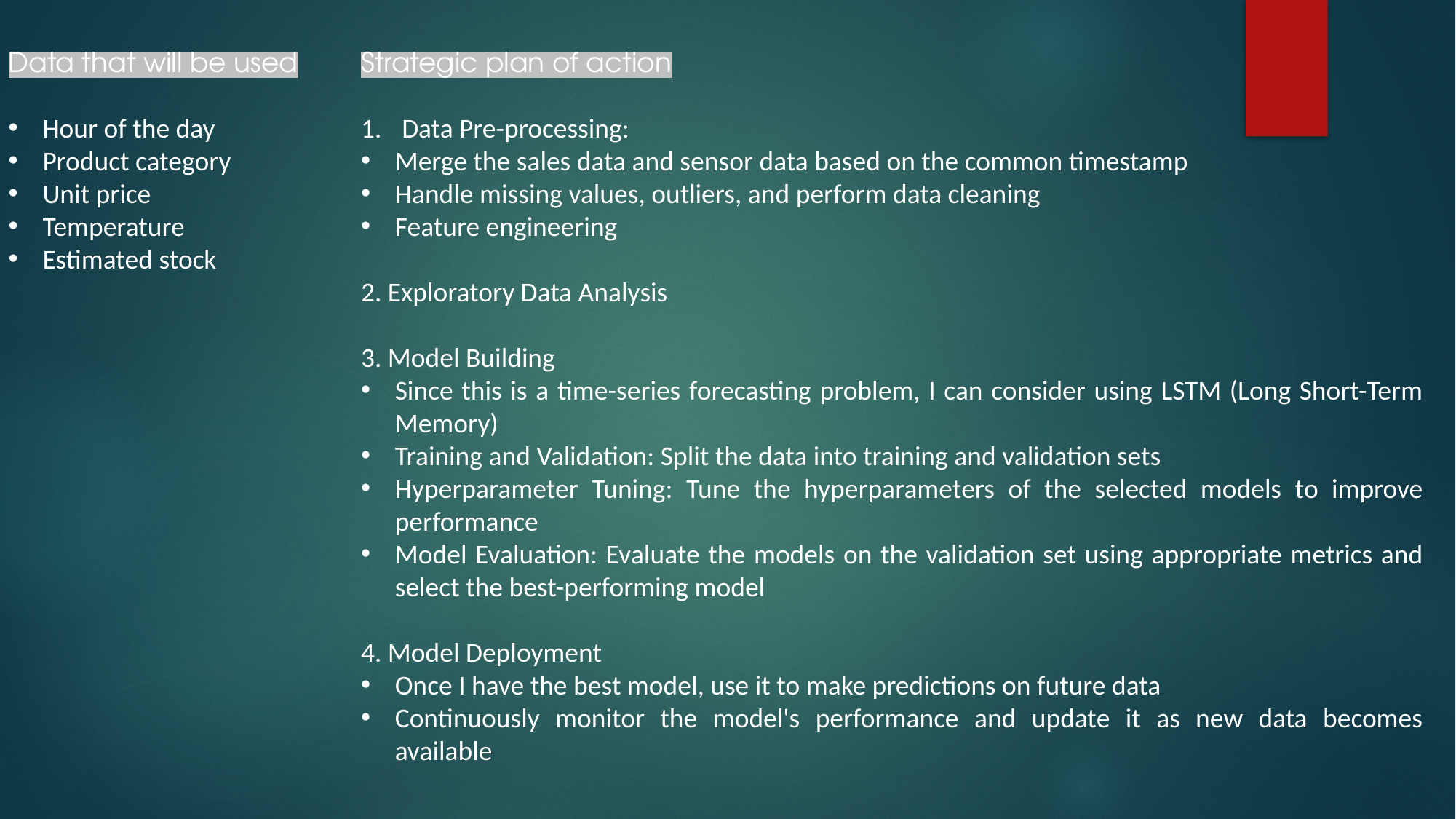

Data that will be used

Hour of the day
Product category
Unit price
Temperature
Estimated stock

Strategic plan of action

Data Pre-processing:
Merge the sales data and sensor data based on the common timestamp
Handle missing values, outliers, and perform data cleaning
Feature engineering

2. Exploratory Data Analysis

3. Model Building
Since this is a time-series forecasting problem, I can consider using LSTM (Long Short-Term Memory)
Training and Validation: Split the data into training and validation sets
Hyperparameter Tuning: Tune the hyperparameters of the selected models to improve performance
Model Evaluation: Evaluate the models on the validation set using appropriate metrics and select the best-performing model

4. Model Deployment
Once I have the best model, use it to make predictions on future data
Continuously monitor the model's performance and update it as new data becomes available